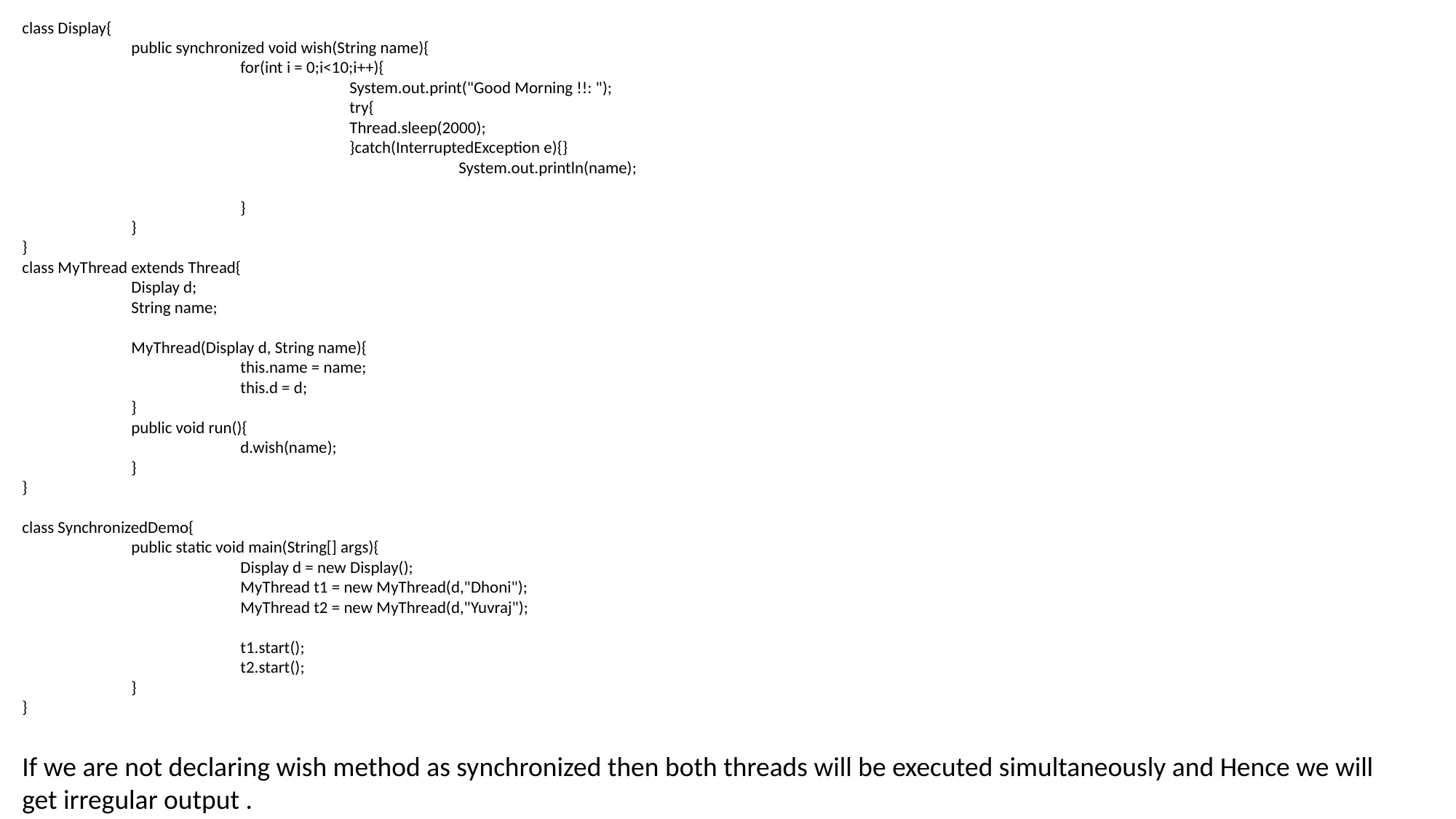

class Display{
	public synchronized void wish(String name){
		for(int i = 0;i<10;i++){
			System.out.print("Good Morning !!: ");
			try{
			Thread.sleep(2000);
			}catch(InterruptedException e){}
				System.out.println(name);

		}
	}
}
class MyThread extends Thread{
	Display d;
	String name;

	MyThread(Display d, String name){
		this.name = name;
		this.d = d;
	}
	public void run(){
		d.wish(name);
	}
}

class SynchronizedDemo{
	public static void main(String[] args){
		Display d = new Display();
		MyThread t1 = new MyThread(d,"Dhoni");
		MyThread t2 = new MyThread(d,"Yuvraj");

		t1.start();
		t2.start();
	}
}

If we are not declaring wish method as synchronized then both threads will be executed simultaneously and Hence we will get irregular output .